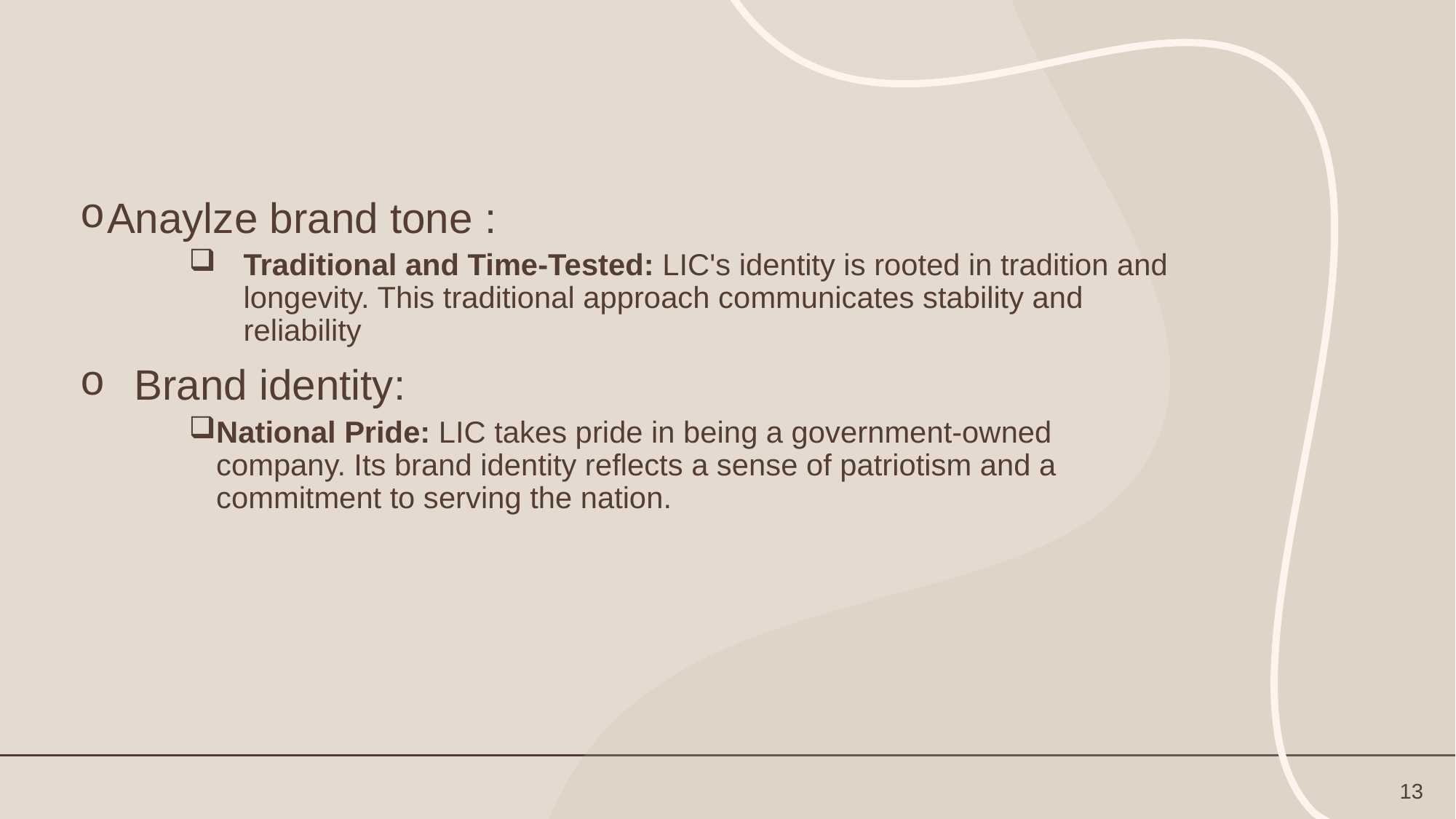

Anaylze brand tone :
Traditional and Time-Tested: LIC's identity is rooted in tradition and longevity. This traditional approach communicates stability and reliability
Brand identity:
National Pride: LIC takes pride in being a government-owned company. Its brand identity reflects a sense of patriotism and a commitment to serving the nation.

13